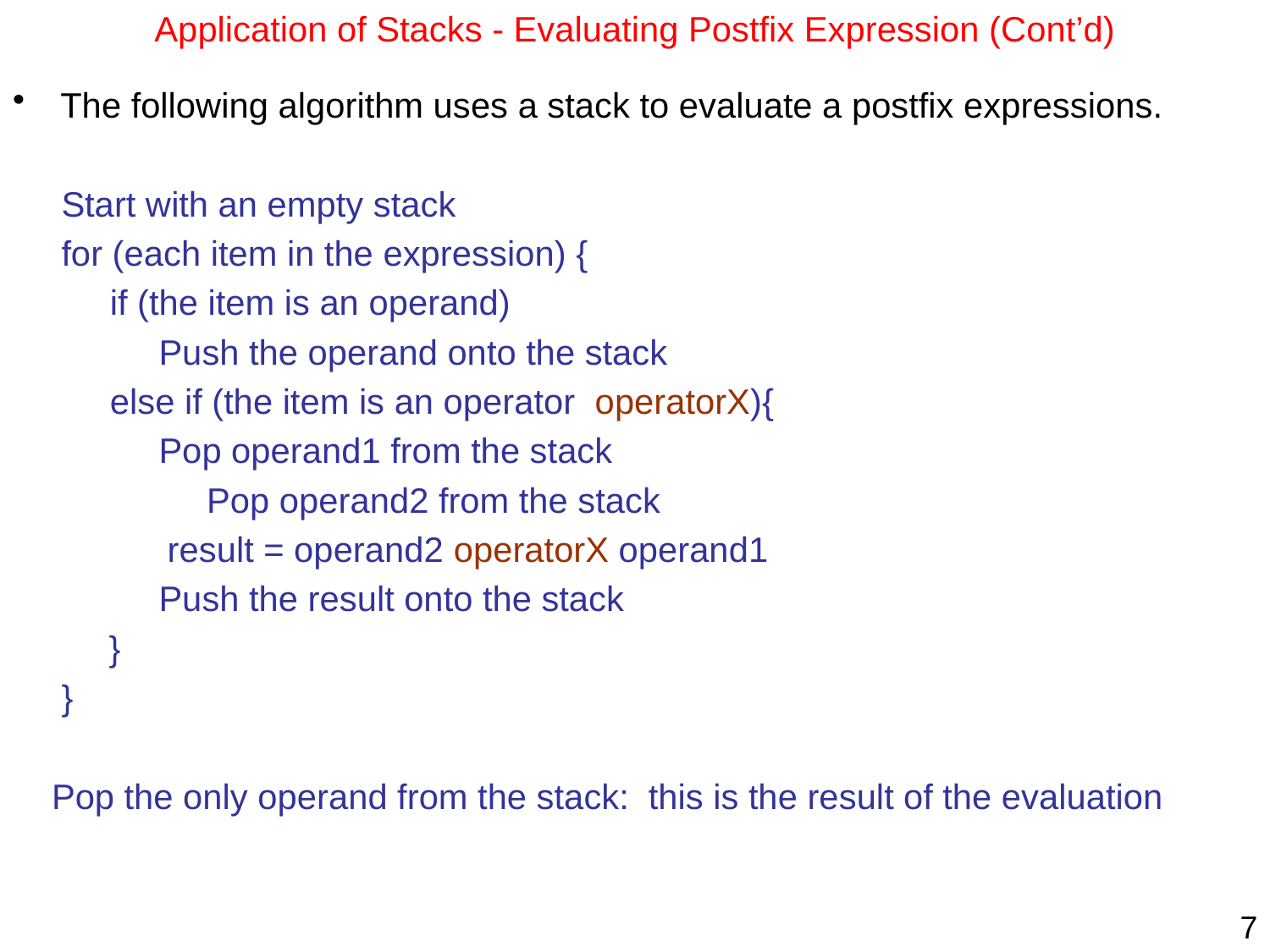

# Application of Stacks - Evaluating Postfix Expression (Cont’d)
The following algorithm uses a stack to evaluate a postfix expressions.

     Start with an empty stack
     for (each item in the expression) {
          if (the item is an operand)
               Push the operand onto the stack
          else if (the item is an operator  operatorX){
               Pop operand1 from the stack
		  Pop operand2 from the stack
	           result = operand2 operatorX operand1
               Push the result onto the stack
	     }
     }

    Pop the only operand from the stack:  this is the result of the evaluation